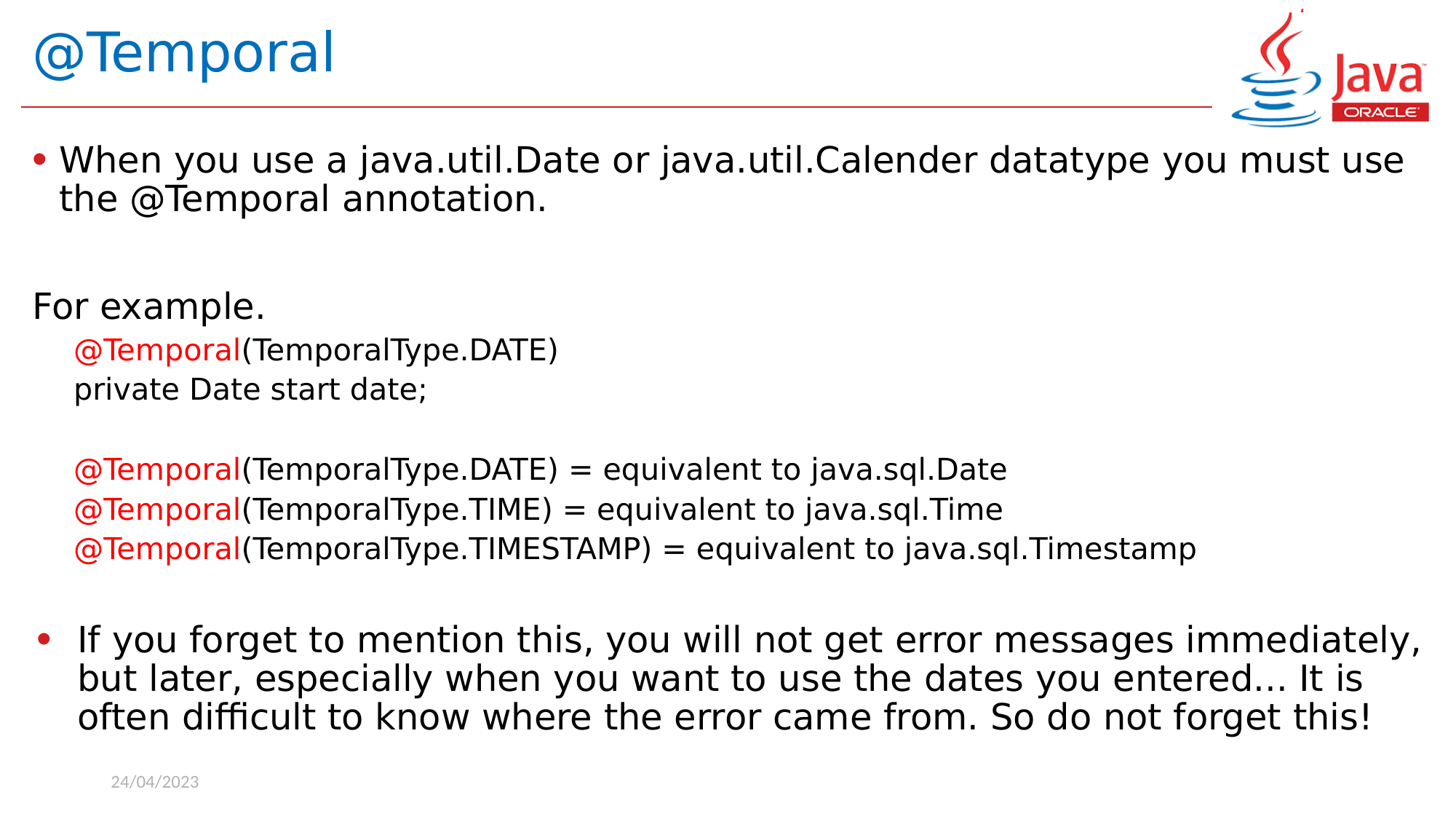

# @Temporal
When you use a java.util.Date or java.util.Calender datatype you must use the @Temporal annotation.

For example.
@Temporal(TemporalType.DATE)
private Date start date;

@Temporal(TemporalType.DATE) = equivalent to java.sql.Date
@Temporal(TemporalType.TIME) = equivalent to java.sql.Time
@Temporal(TemporalType.TIMESTAMP) = equivalent to java.sql.Timestamp

If you forget to mention this, you will not get error messages immediately, but later, especially when you want to use the dates you entered... It is often difficult to know where the error came from. So do not forget this!
24/04/2023